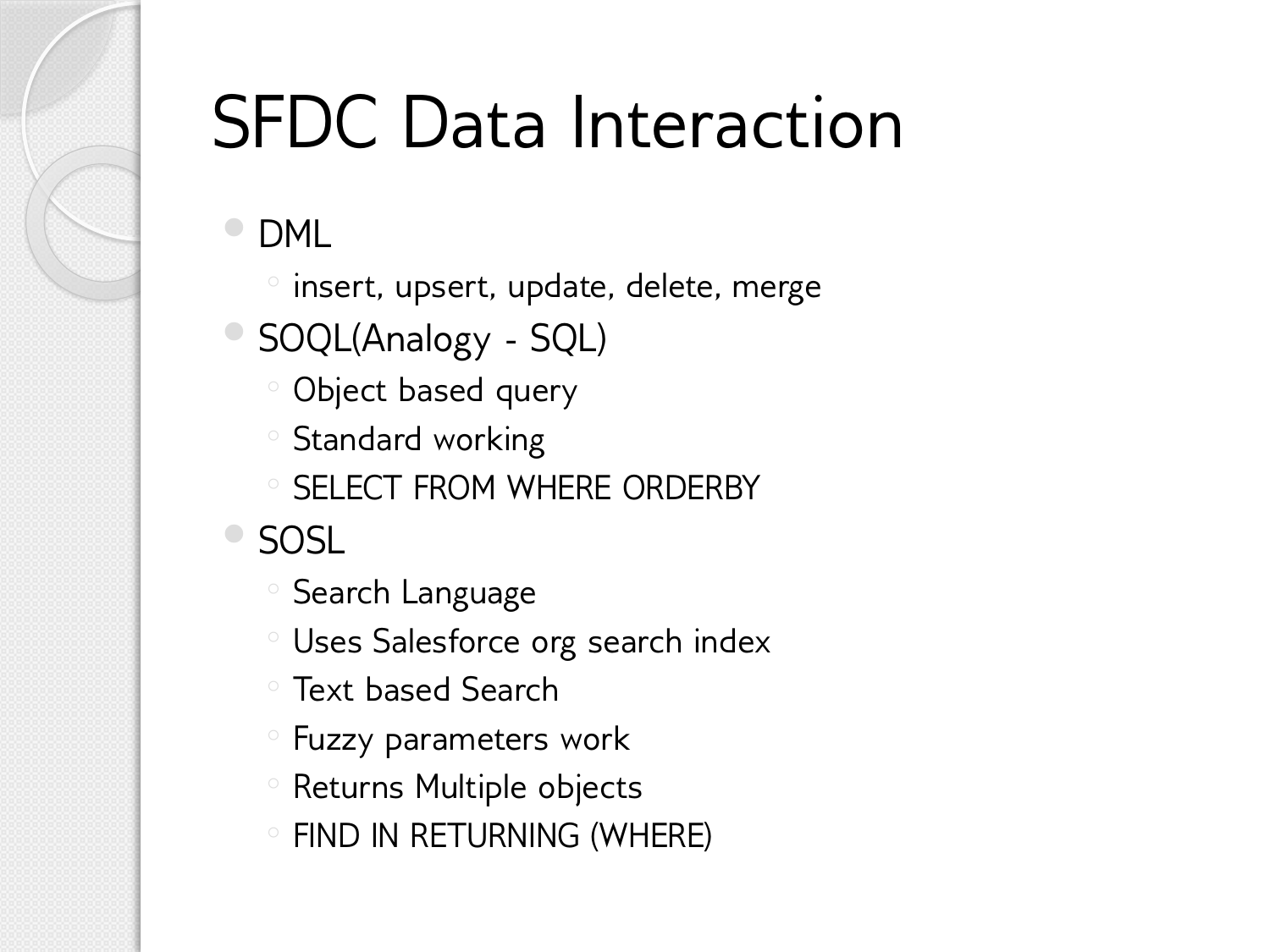

# SFDC Data Interaction
DML
insert, upsert, update, delete, merge
SOQL(Analogy - SQL)
Object based query
Standard working
SELECT FROM WHERE ORDERBY
SOSL
Search Language
Uses Salesforce org search index
Text based Search
Fuzzy parameters work
Returns Multiple objects
FIND IN RETURNING (WHERE)